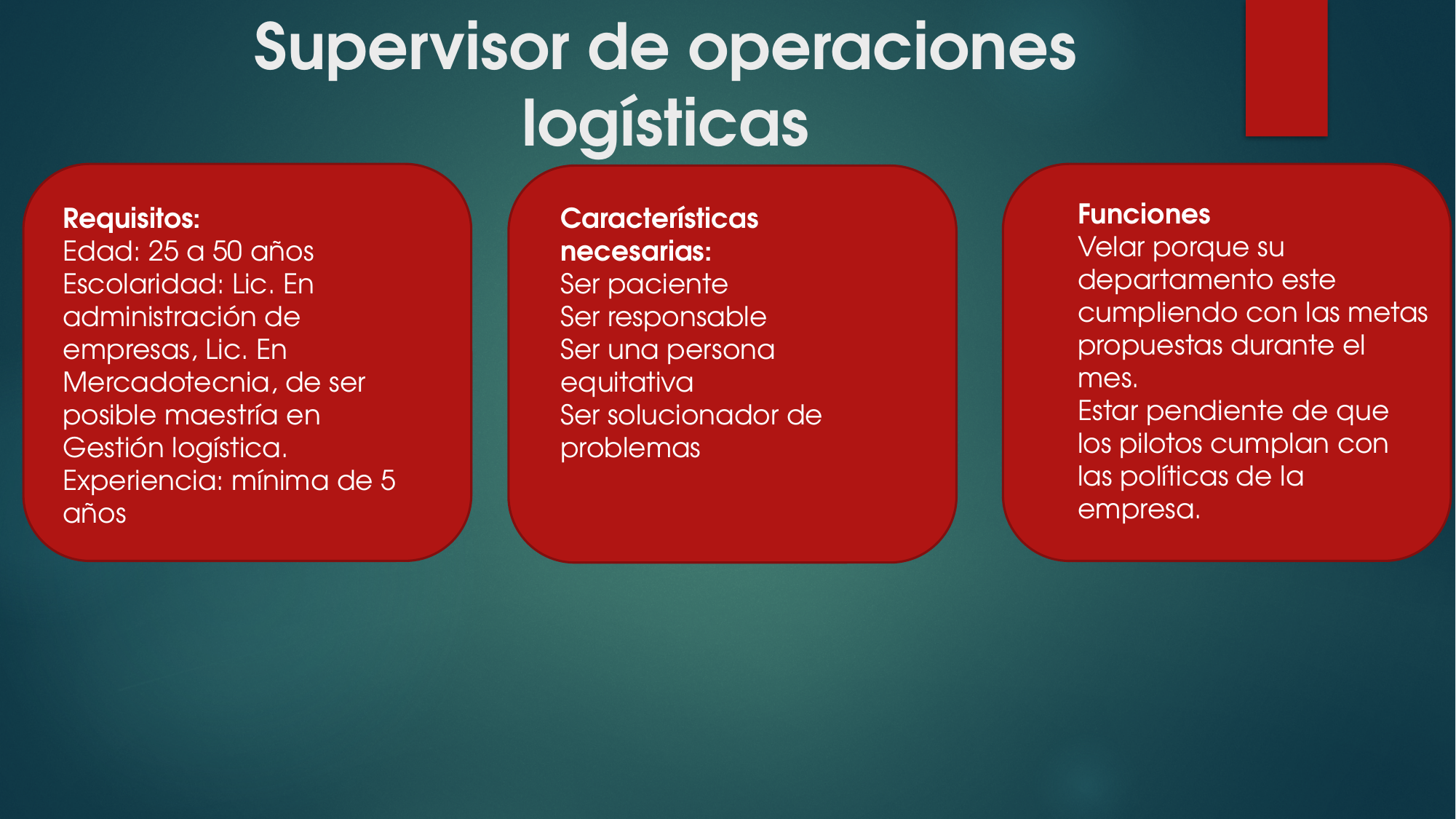

# Supervisor de operaciones logísticas

Funciones
Velar porque su departamento este cumpliendo con las metas propuestas durante el mes.
Estar pendiente de que los pilotos cumplan con las políticas de la empresa.
Requisitos:
Edad: 25 a 50 años
Escolaridad: Lic. En administración de empresas, Lic. En Mercadotecnia, de ser posible maestría en Gestión logística.
Experiencia: mínima de 5 años
Características necesarias:
Ser paciente
Ser responsable
Ser una persona equitativa
Ser solucionador de problemas